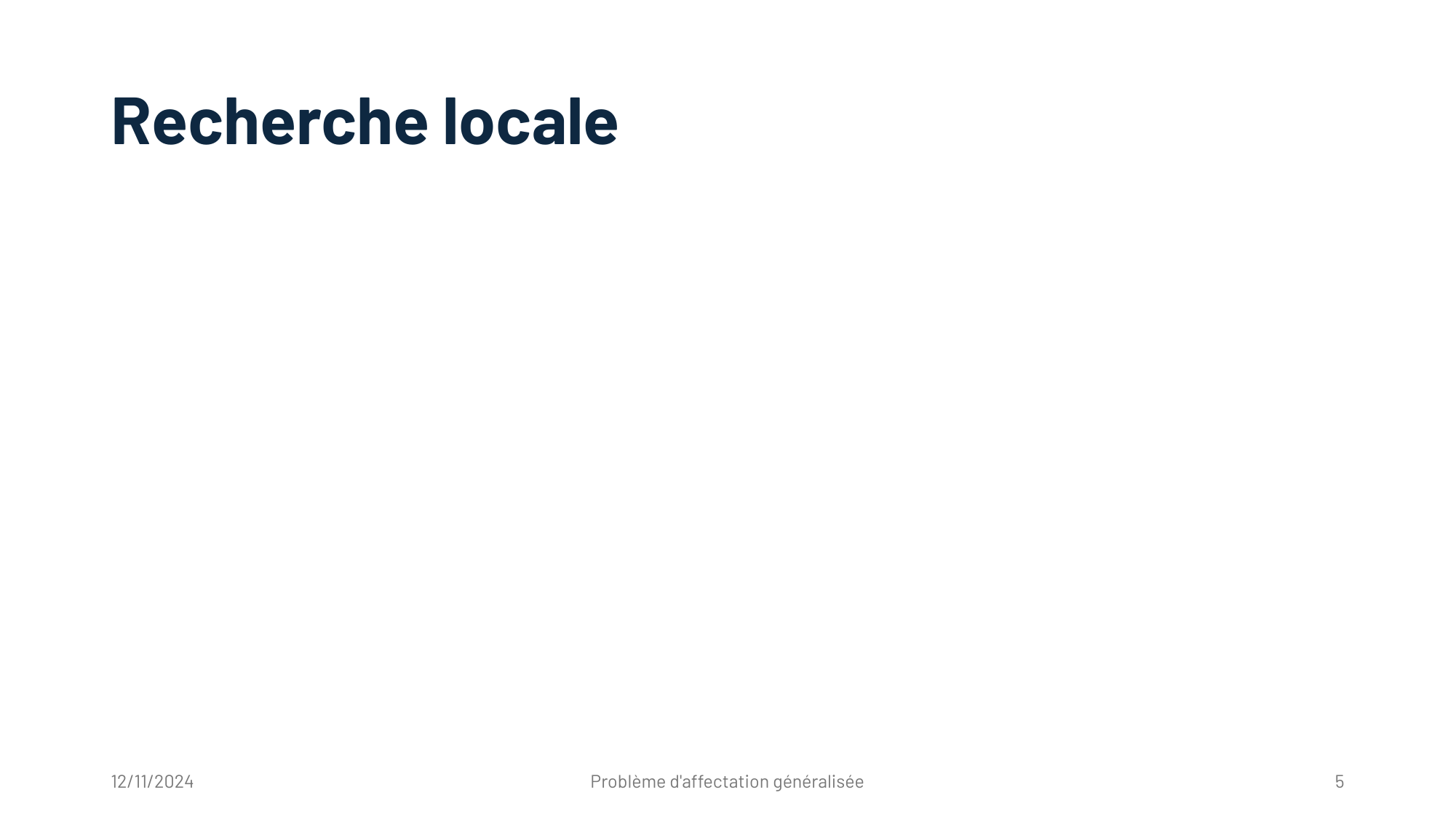

# Recherche locale

12/11/2024
Problème d'affectation généralisée
5